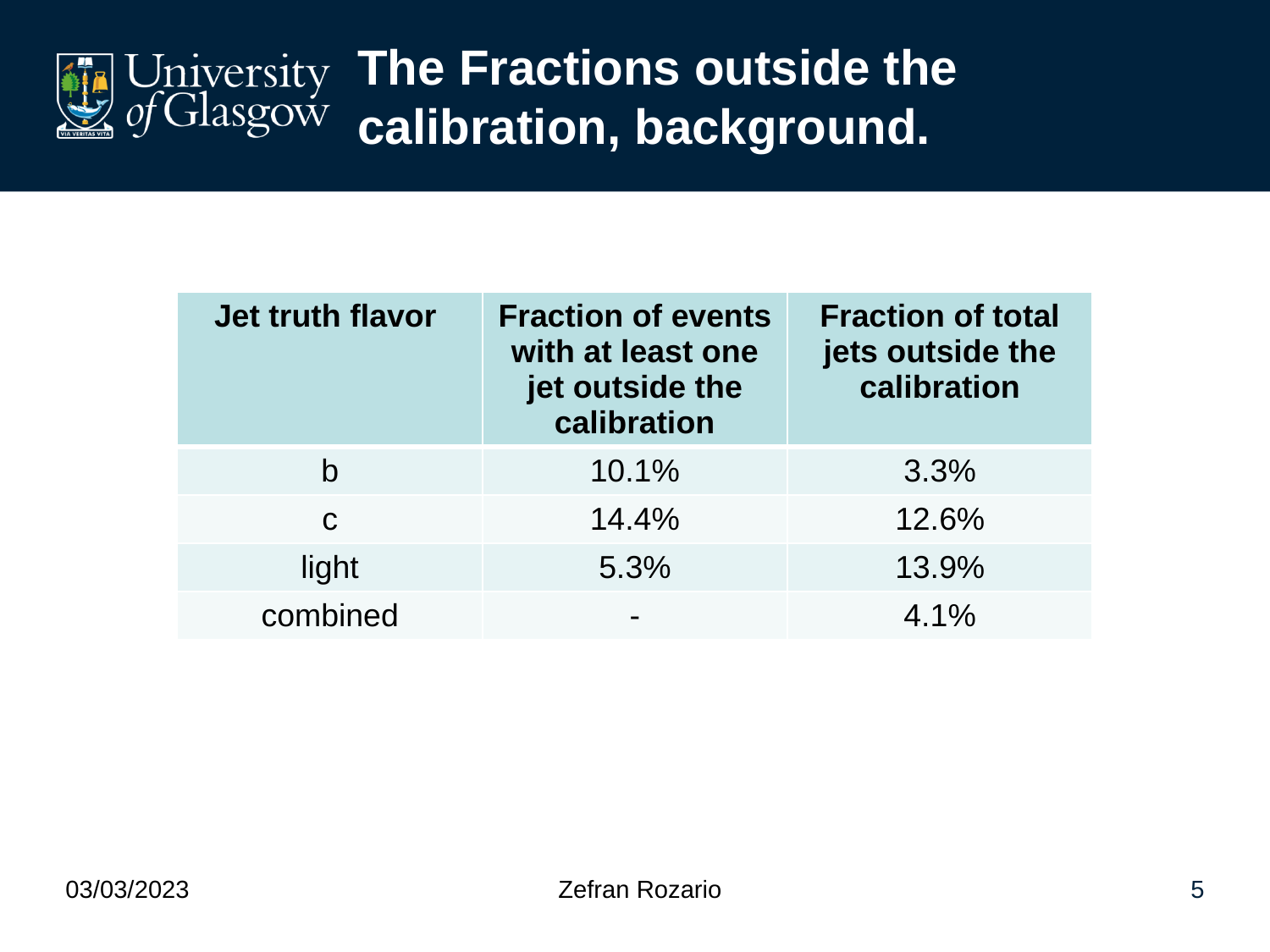

# The Fractions outside the calibration, background.
| Jet truth flavor | Fraction of events with at least one jet outside the calibration | Fraction of total jets outside the calibration |
| --- | --- | --- |
| b | 10.1% | 3.3% |
| c | 14.4% | 12.6% |
| light | 5.3% | 13.9% |
| combined | - | 4.1% |
03/03/2023
Zefran Rozario
5